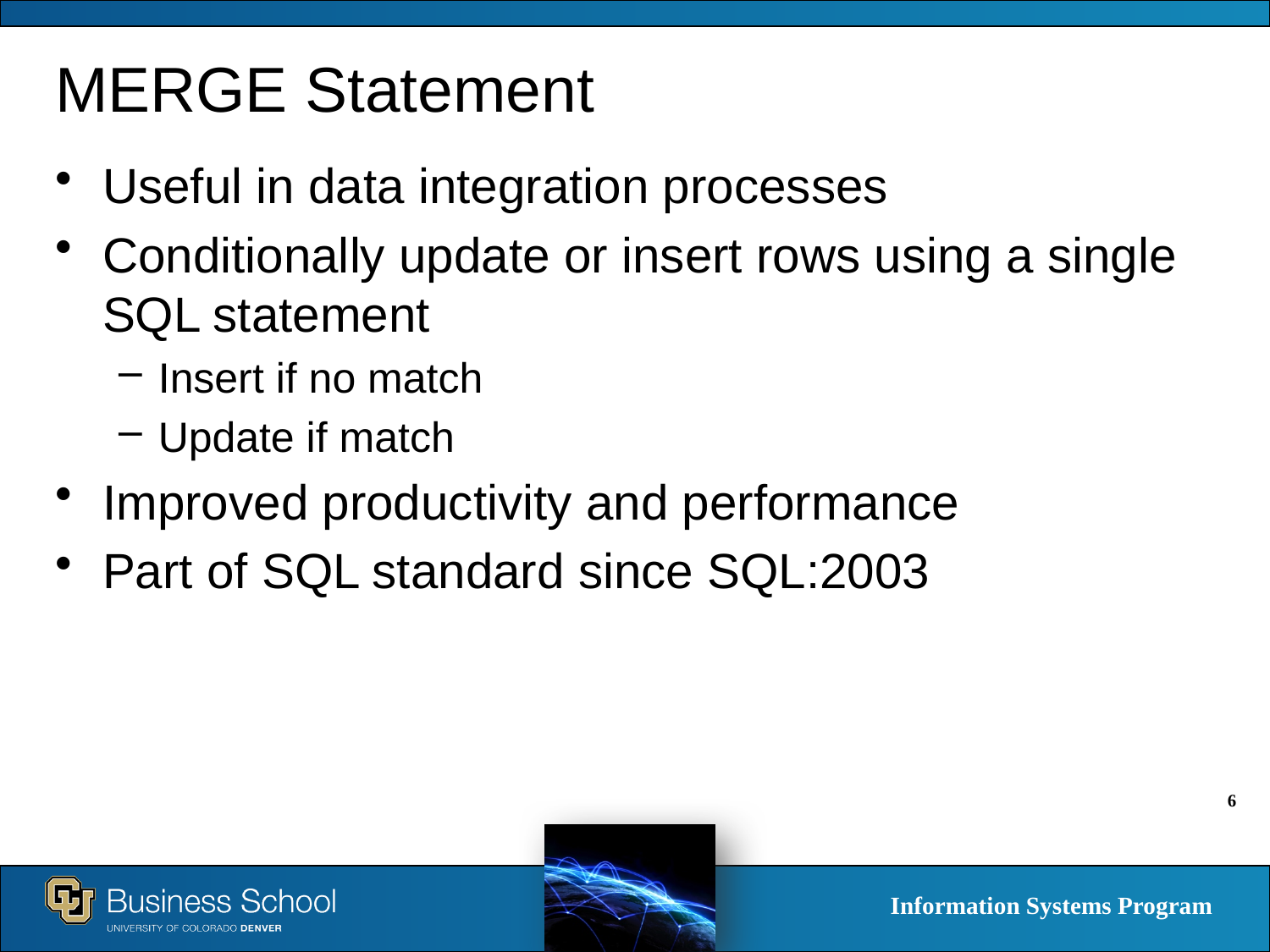

# MERGE Statement
Useful in data integration processes
Conditionally update or insert rows using a single SQL statement
Insert if no match
Update if match
Improved productivity and performance
Part of SQL standard since SQL:2003